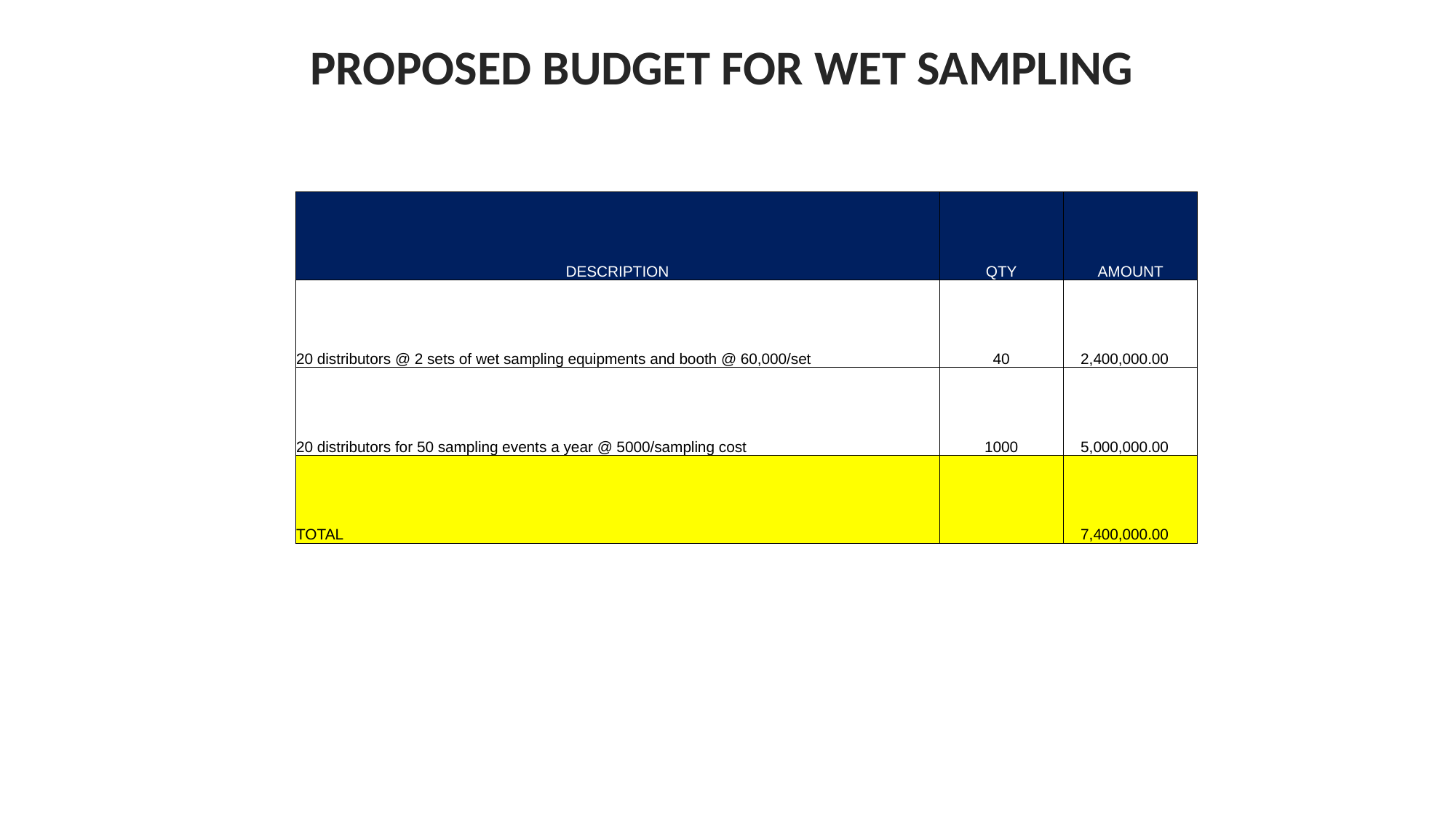

PROPOSED BUDGET FOR WET SAMPLING
| DESCRIPTION | QTY | AMOUNT |
| --- | --- | --- |
| 20 distributors @ 2 sets of wet sampling equipments and booth @ 60,000/set | 40 | 2,400,000.00 |
| 20 distributors for 50 sampling events a year @ 5000/sampling cost | 1000 | 5,000,000.00 |
| TOTAL |  | 7,400,000.00 |